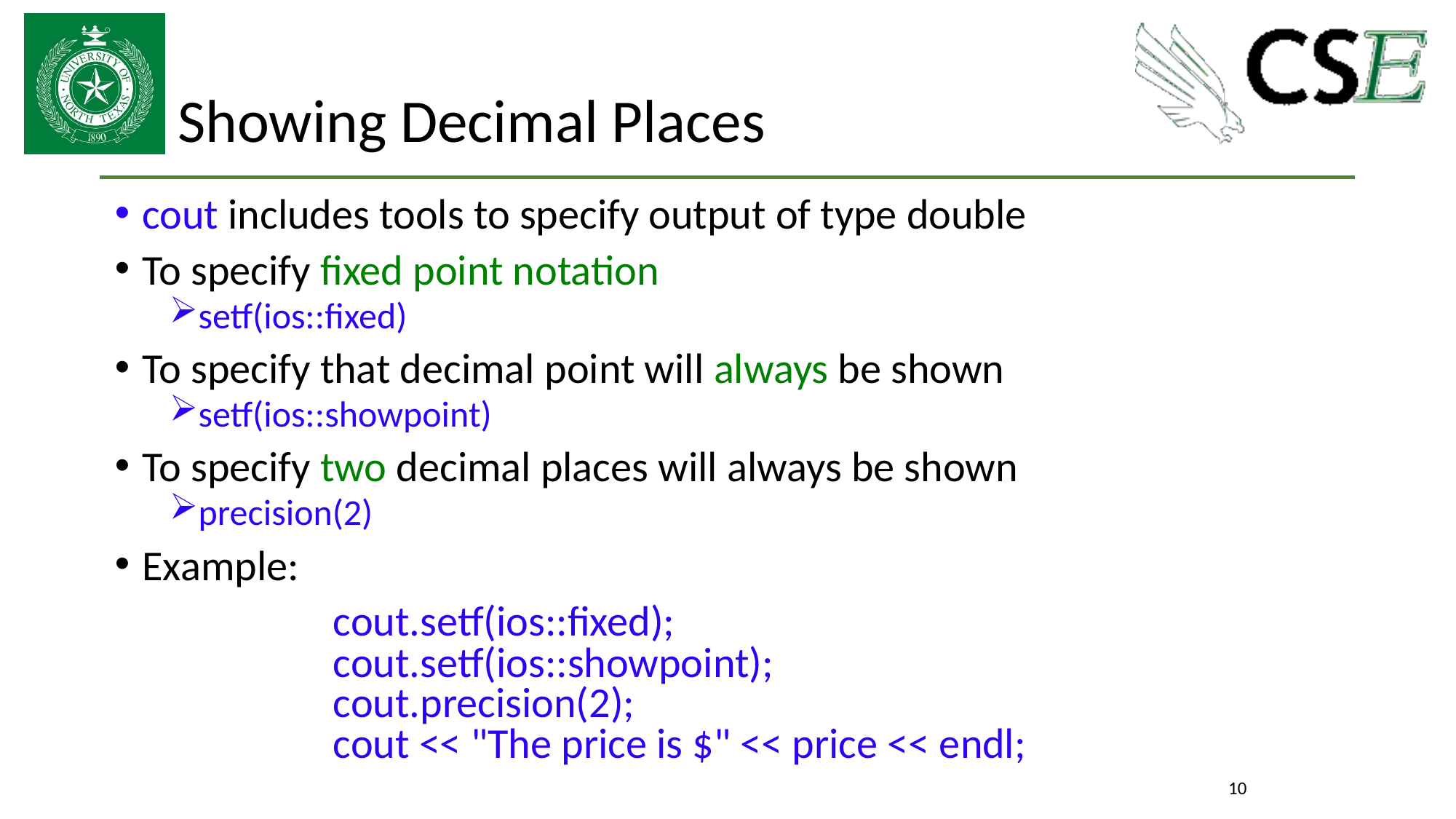

# Showing Decimal Places
cout includes tools to specify output of type double
To specify fixed point notation
setf(ios::fixed)
To specify that decimal point will always be shown
setf(ios::showpoint)
To specify two decimal places will always be shown
precision(2)
Example:
		cout.setf(ios::fixed);
		cout.setf(ios::showpoint);
		cout.precision(2);
		cout << "The price is $" << price << endl;
10